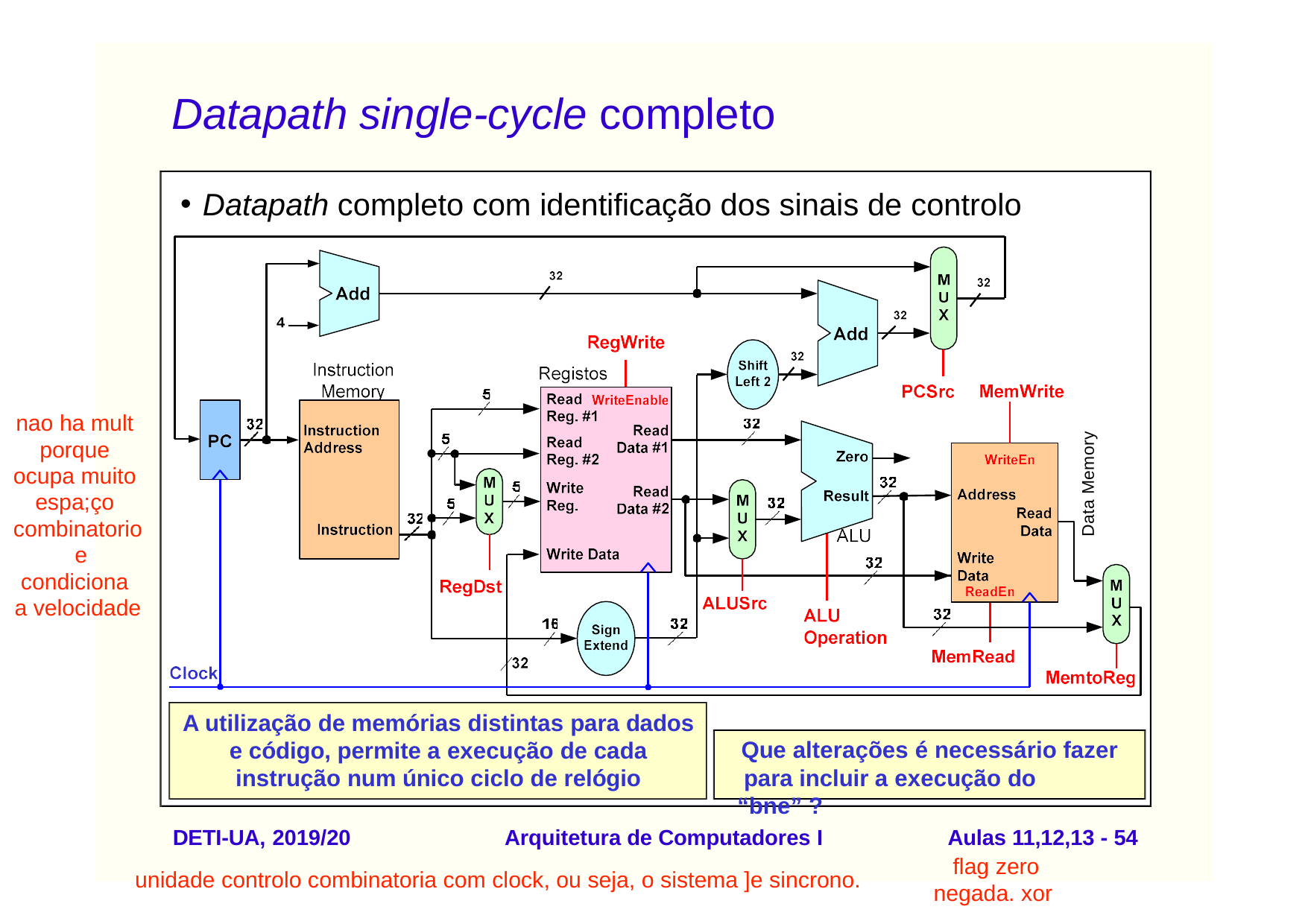

# Datapath single-cycle completo

Datapath completo com identificação dos sinais de controlo

nao ha mult  porque  ocupa muito  espa;ço  combinatorio  e condiciona  a velocidade

Data Memory

A utilização de memórias distintas para dados  e código, permite a execução de cada  instrução num único ciclo de relógio

Que alterações é necessário fazer  para incluir a execução do “bne” ?
DETI-UA, 2019/20	Arquitetura de Computadores I
unidade controlo combinatoria com clock, ou seja, o sistema ]e sincrono.
Aulas 11,12,13 - 54
flag zero
negada. xor